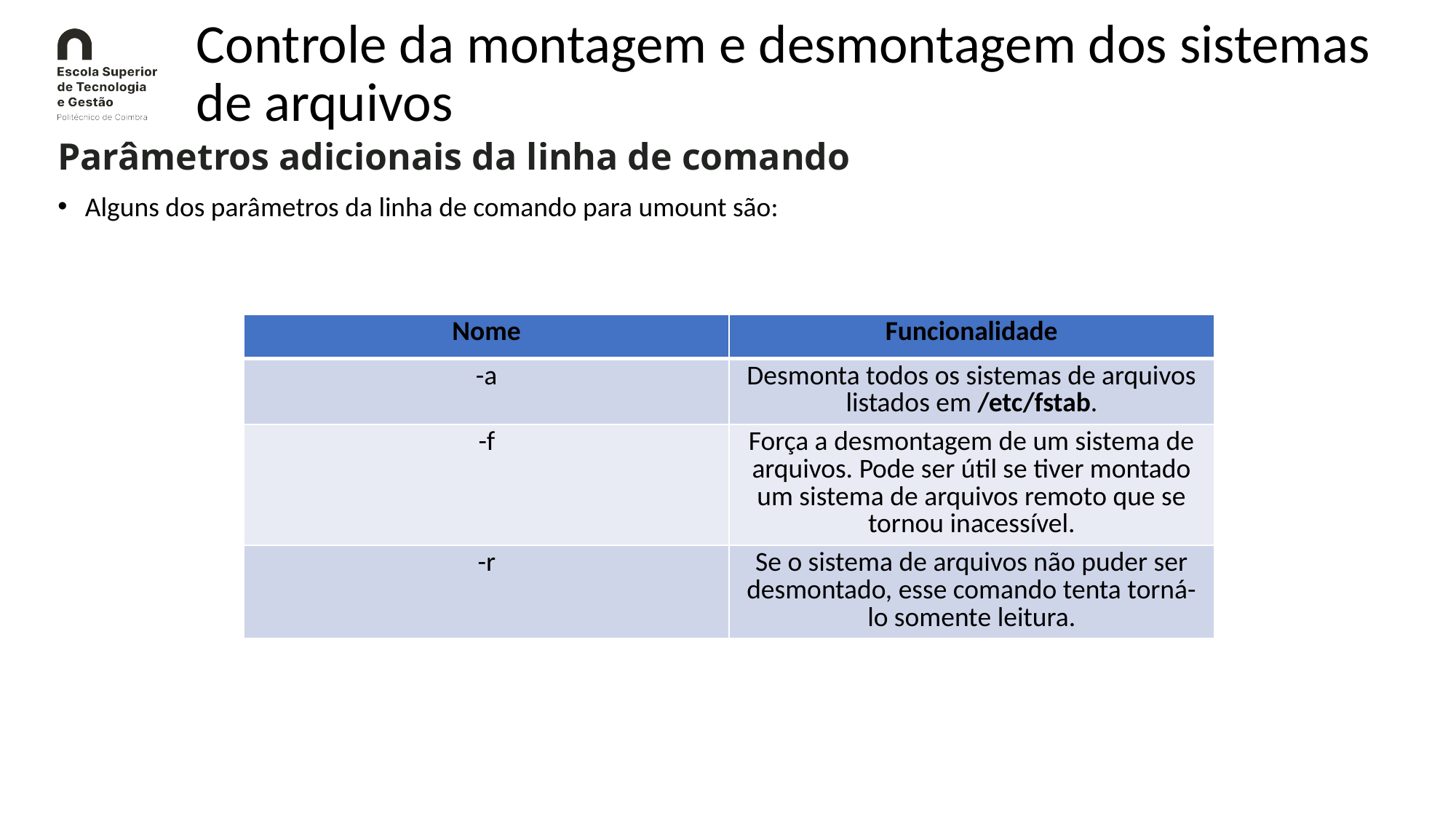

# Controle da montagem e desmontagem dos sistemas de arquivos
Parâmetros adicionais da linha de comando
Alguns dos parâmetros da linha de comando para umount são:

| Nome | Funcionalidade |
| --- | --- |
| -a | Desmonta todos os sistemas de arquivos listados em /etc/fstab. |
| -f | Força a desmontagem de um sistema de arquivos. Pode ser útil se tiver montado um sistema de arquivos remoto que se tornou inacessível. |
| -r | Se o sistema de arquivos não puder ser desmontado, esse comando tenta torná-lo somente leitura. |